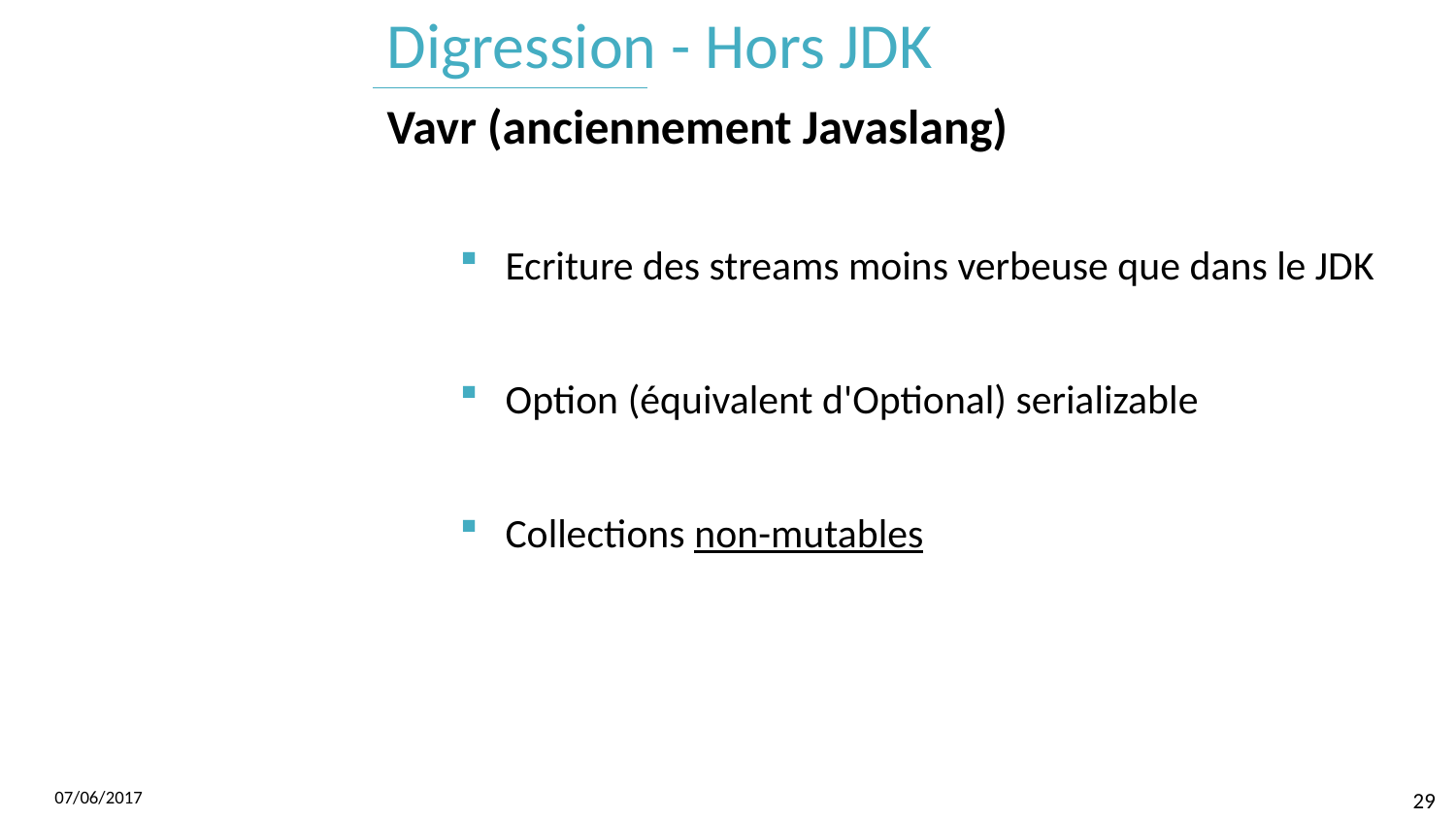

# Digression - Hors JDK
Vavr (anciennement Javaslang)

Ecriture des streams moins verbeuse que dans le JDK

Option (équivalent d'Optional) serializable

Collections non-mutables

07/06/2017
29